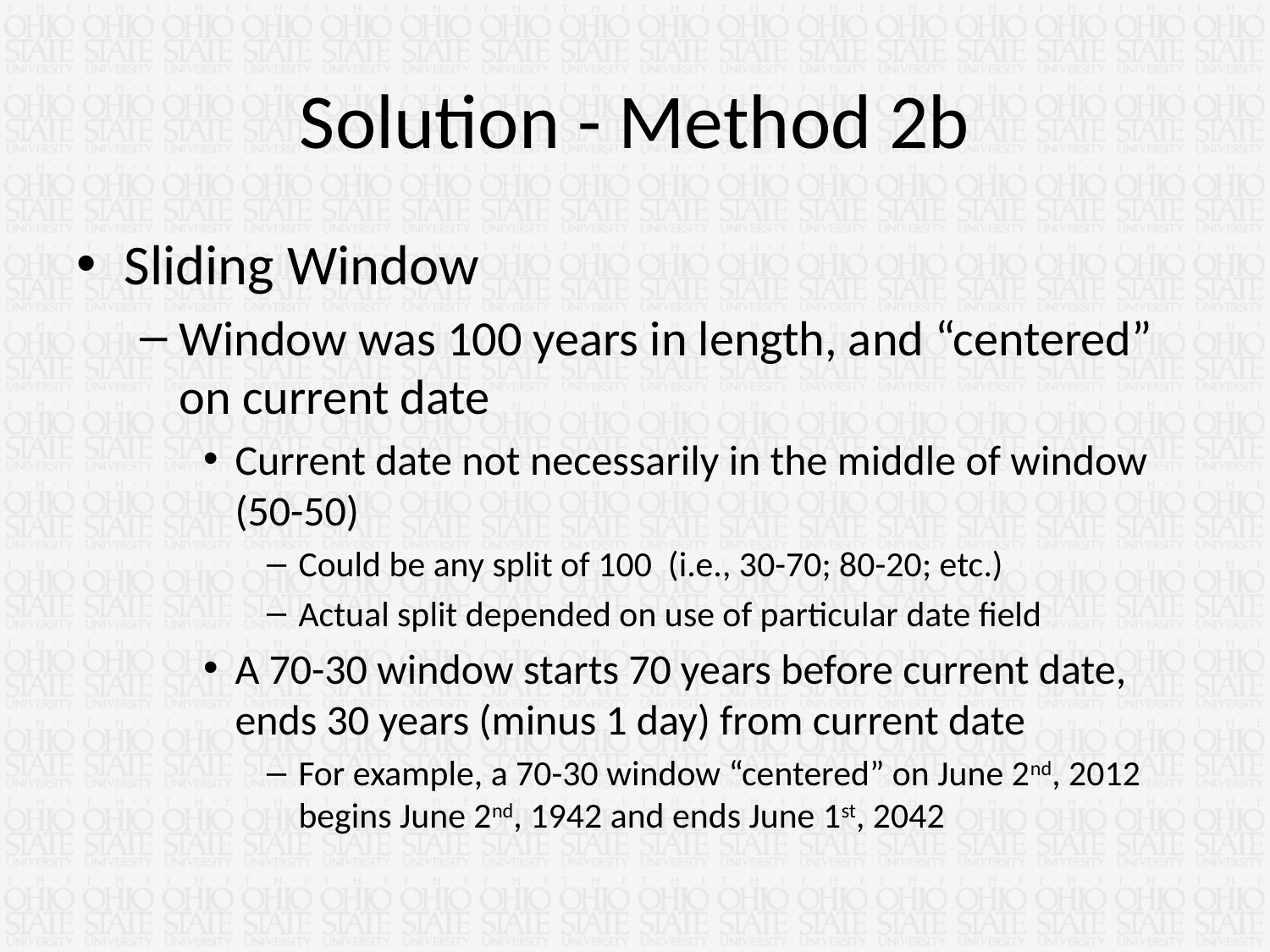

# Solution - Method 2b
Sliding Window
Window was 100 years in length, and “centered” on current date
Current date not necessarily in the middle of window (50-50)
Could be any split of 100  (i.e., 30-70; 80-20; etc.)
Actual split depended on use of particular date field
A 70-30 window starts 70 years before current date, ends 30 years (minus 1 day) from current date
For example, a 70-30 window “centered” on June 2nd, 2012 begins June 2nd, 1942 and ends June 1st, 2042